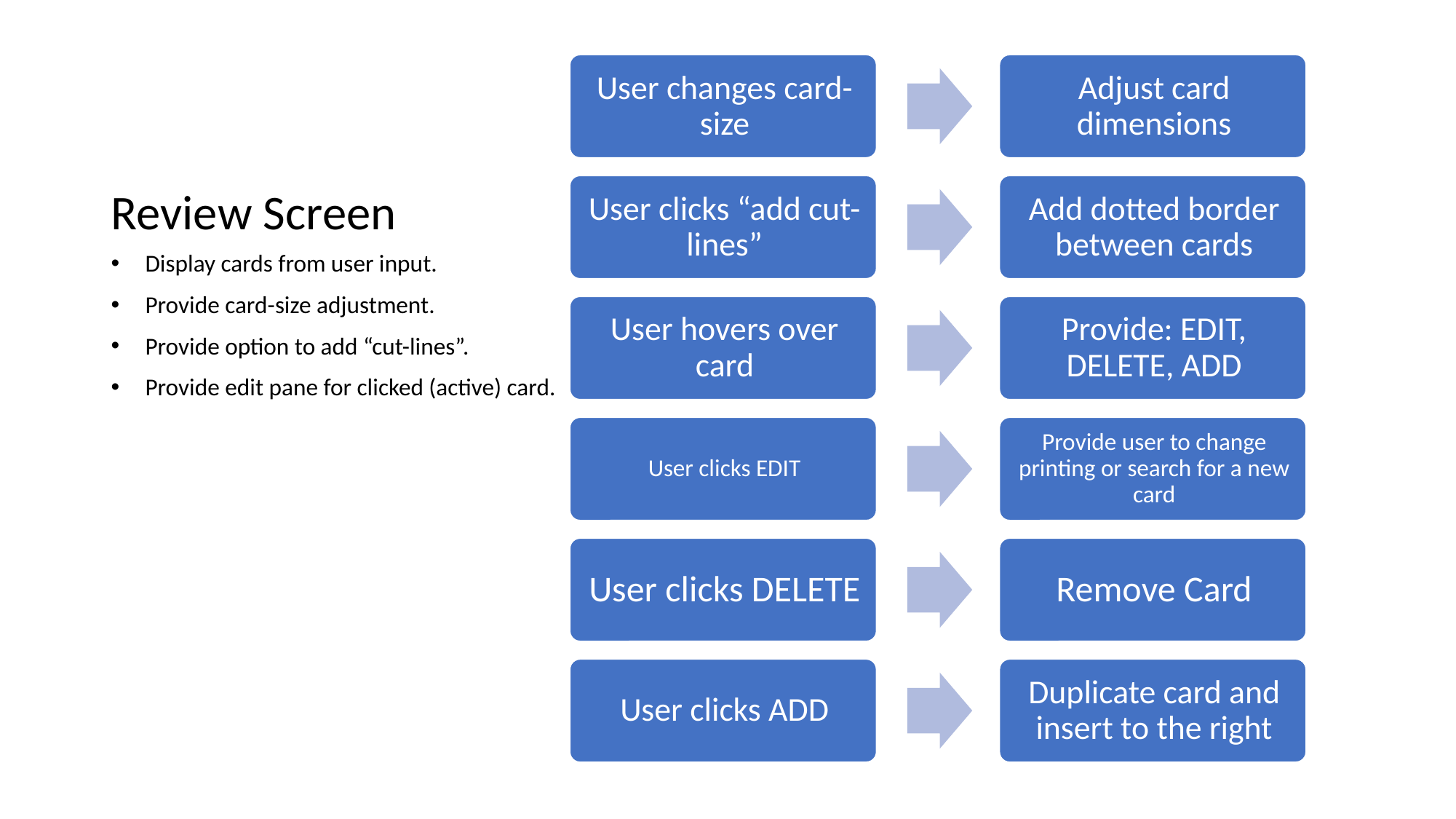

# Review Screen
User changes card-size

Adjust card dimensions
User clicks “add cut-lines”

Add dotted border between cards
Display cards from user input.
Provide card-size adjustment.
Provide option to add “cut-lines”.
Provide edit pane for clicked (active) card.
User hovers over card

Provide: EDIT, DELETE, ADD
User clicks EDIT

Provide user to change printing or search for a new card
User clicks DELETE

Remove Card
User clicks ADD

Duplicate card and insert to the right